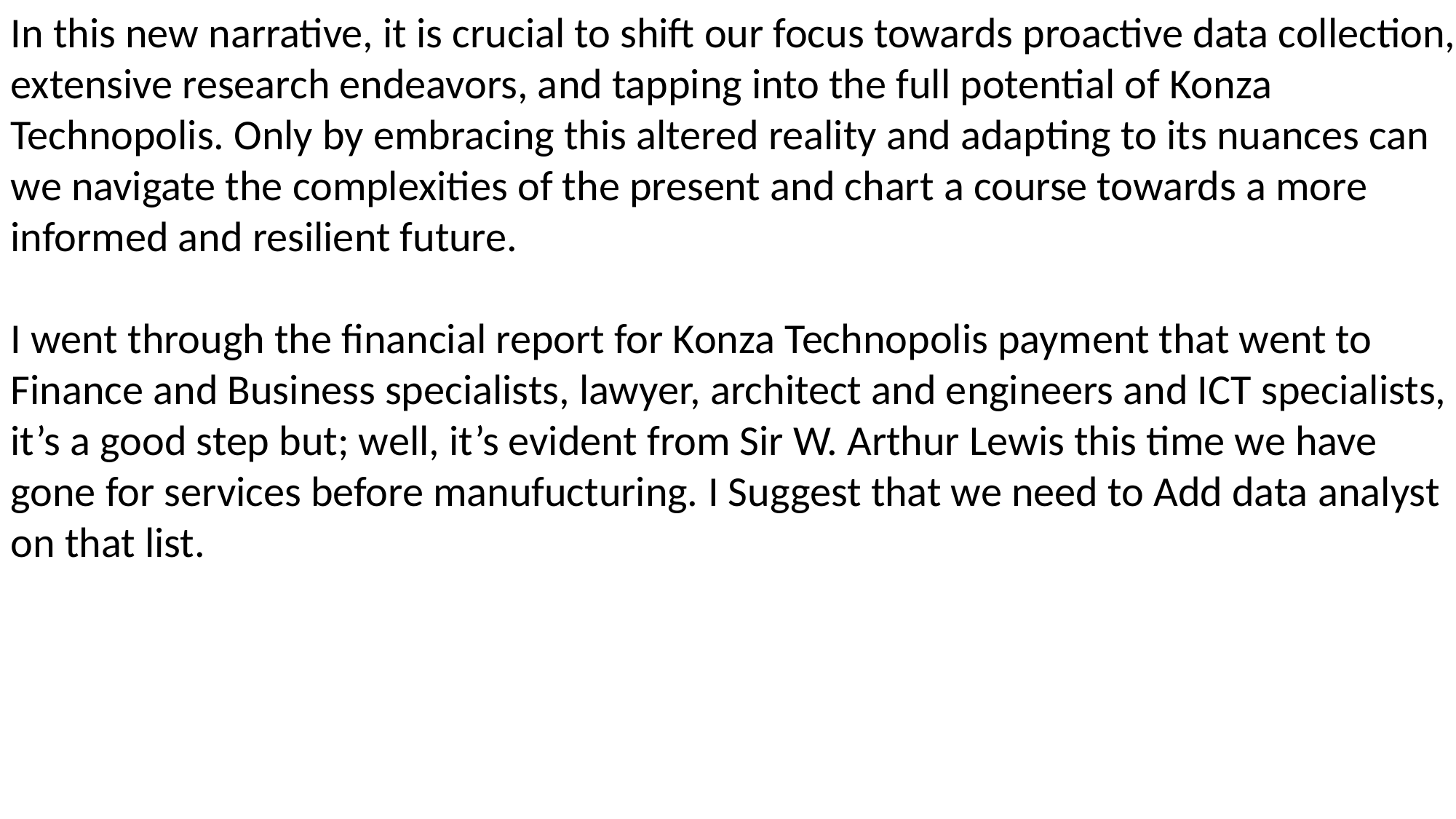

In this new narrative, it is crucial to shift our focus towards proactive data collection, extensive research endeavors, and tapping into the full potential of Konza Technopolis. Only by embracing this altered reality and adapting to its nuances can we navigate the complexities of the present and chart a course towards a more informed and resilient future.

I went through the financial report for Konza Technopolis payment that went to Finance and Business specialists, lawyer, architect and engineers and ICT specialists, it’s a good step but; well, it’s evident from Sir W. Arthur Lewis this time we have gone for services before manufucturing. I Suggest that we need to Add data analyst on that list.